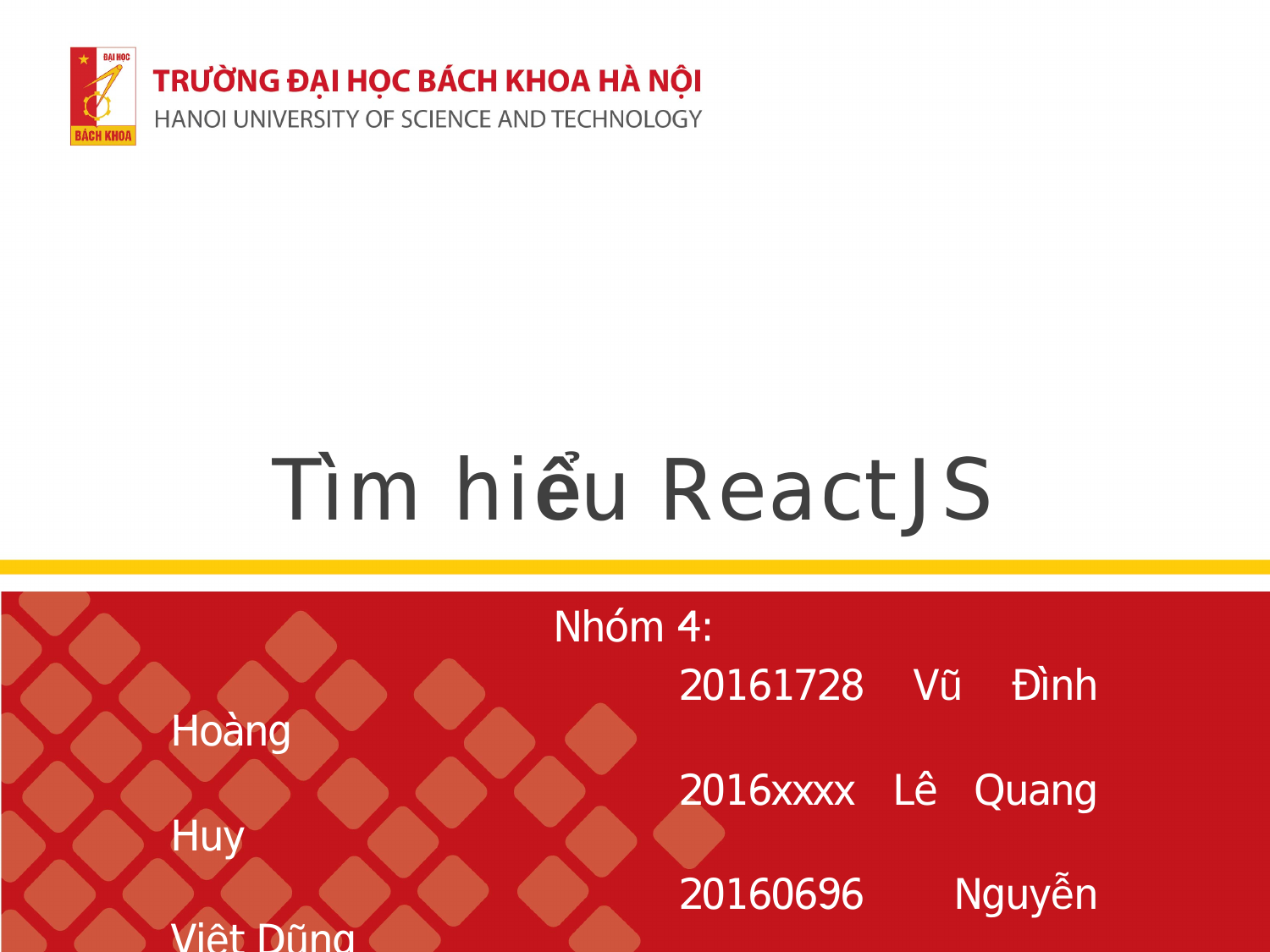

# Tìm hiểu ReactJS
Nhóm 4:
				20161728 Vũ Đình Hoàng
				2016xxxx Lê Quang Huy
				20160696 Nguyễn Việt Dũng
				2016xxxx Nguyễn Đức Trọng